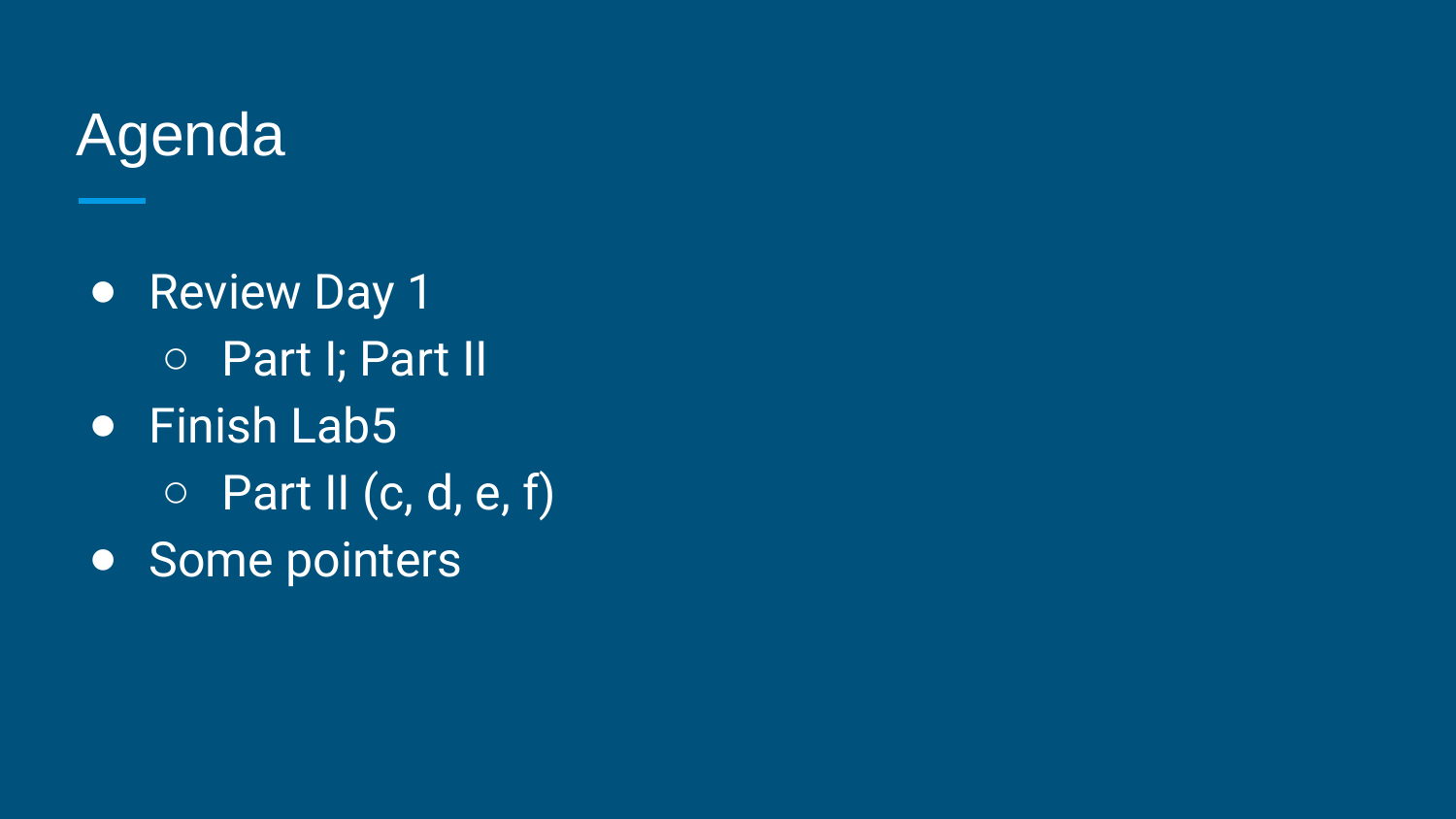

# Agenda
Review Day 1
Part I; Part II
Finish Lab5
Part II (c, d, e, f)
Some pointers